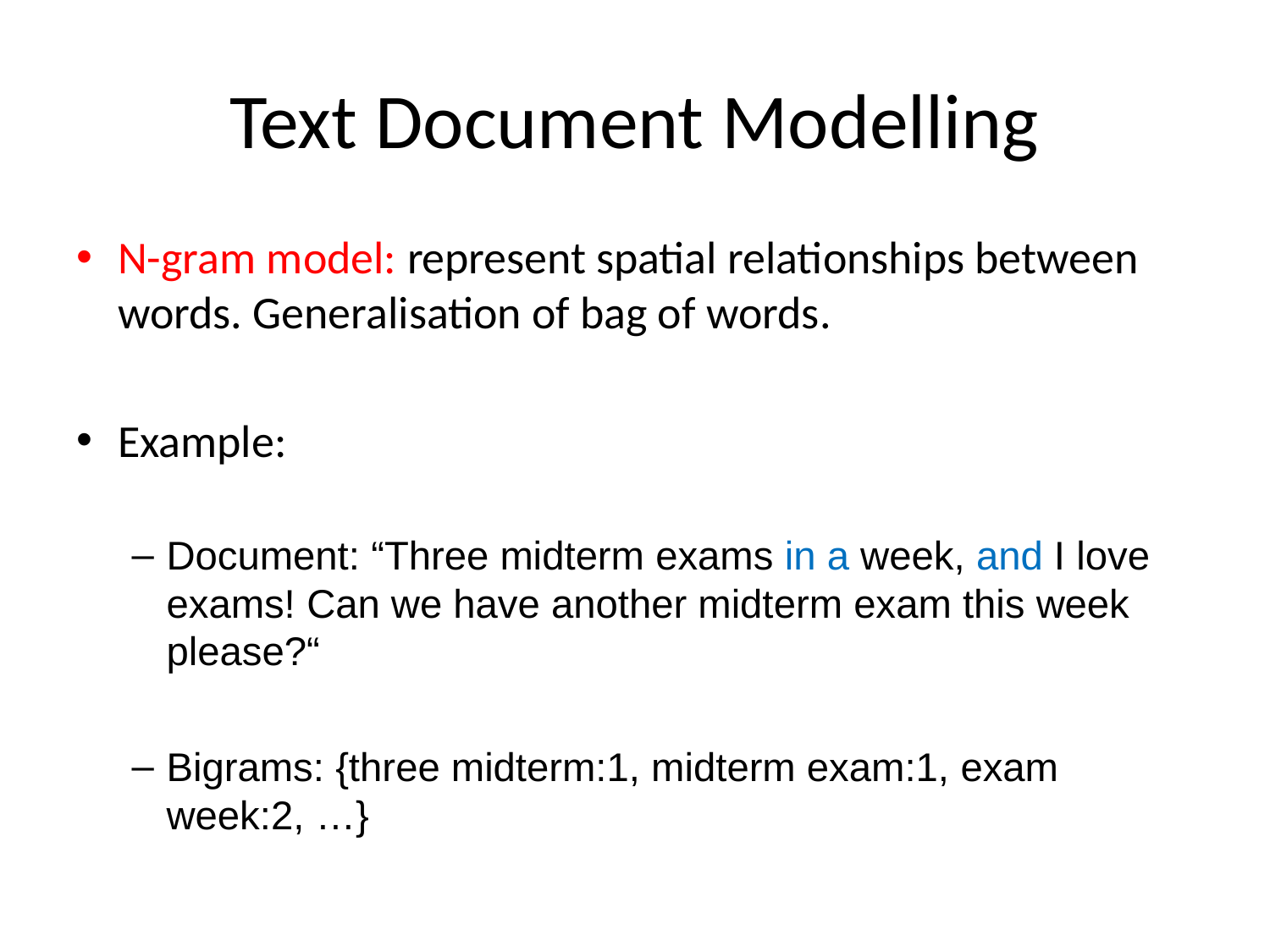

# Text Document Modelling
N-gram model: represent spatial relationships between words. Generalisation of bag of words.

Example:

Document: “Three midterm exams in a week, and I love exams! Can we have another midterm exam this week please?“

Bigrams: {three midterm:1, midterm exam:1, exam week:2, …}